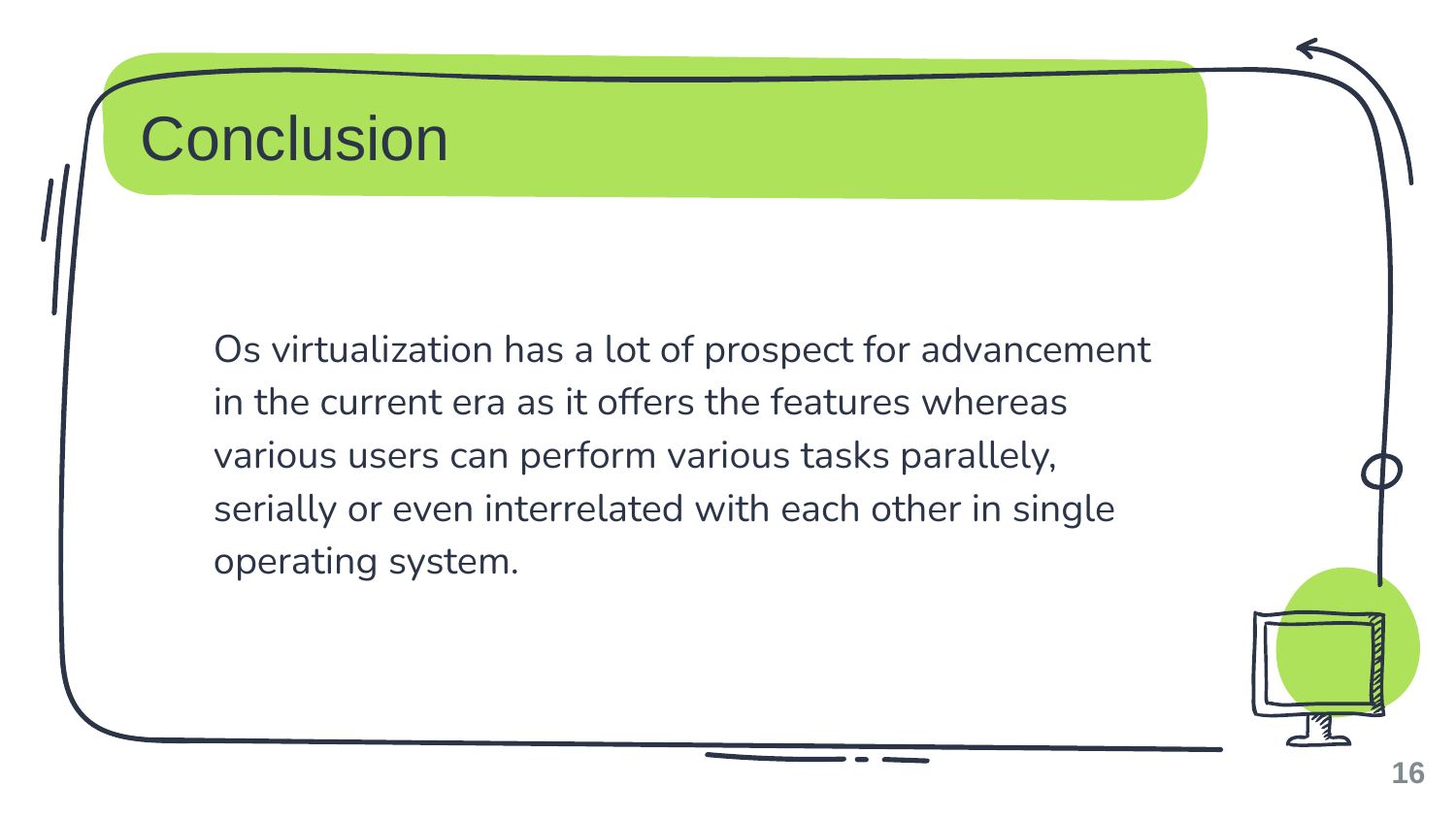

# Conclusion

Os virtualization has a lot of prospect for advancement in the current era as it offers the features whereas various users can perform various tasks parallely, serially or even interrelated with each other in single operating system.

16